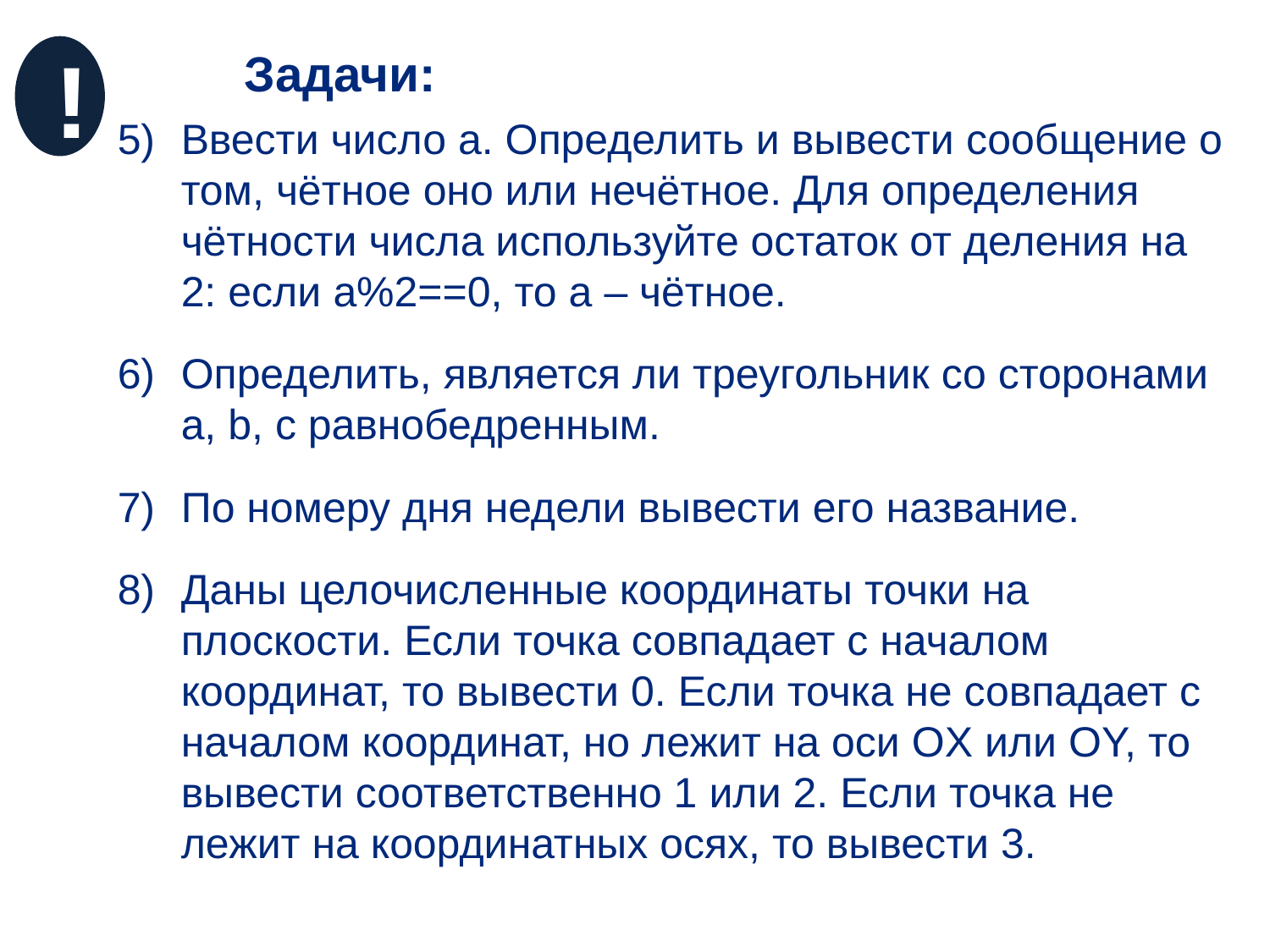

!
	Задачи:
Ввести число a. Определить и вывести сообщение о том, чётное оно или нечётное. Для определения чётности числа используйте остаток от деления на 2: если a%2==0, то a – чётное.
Определить, является ли треугольник со сторонами a, b, c равнобедренным.
По номеру дня недели вывести его название.
Даны целочисленные координаты точки на плоскости. Если точка совпадает с началом координат, то вывести 0. Если точка не совпадает с началом координат, но лежит на оси OX или OY, то вывести соответственно 1 или 2. Если точка не лежит на координатных осях, то вывести 3.